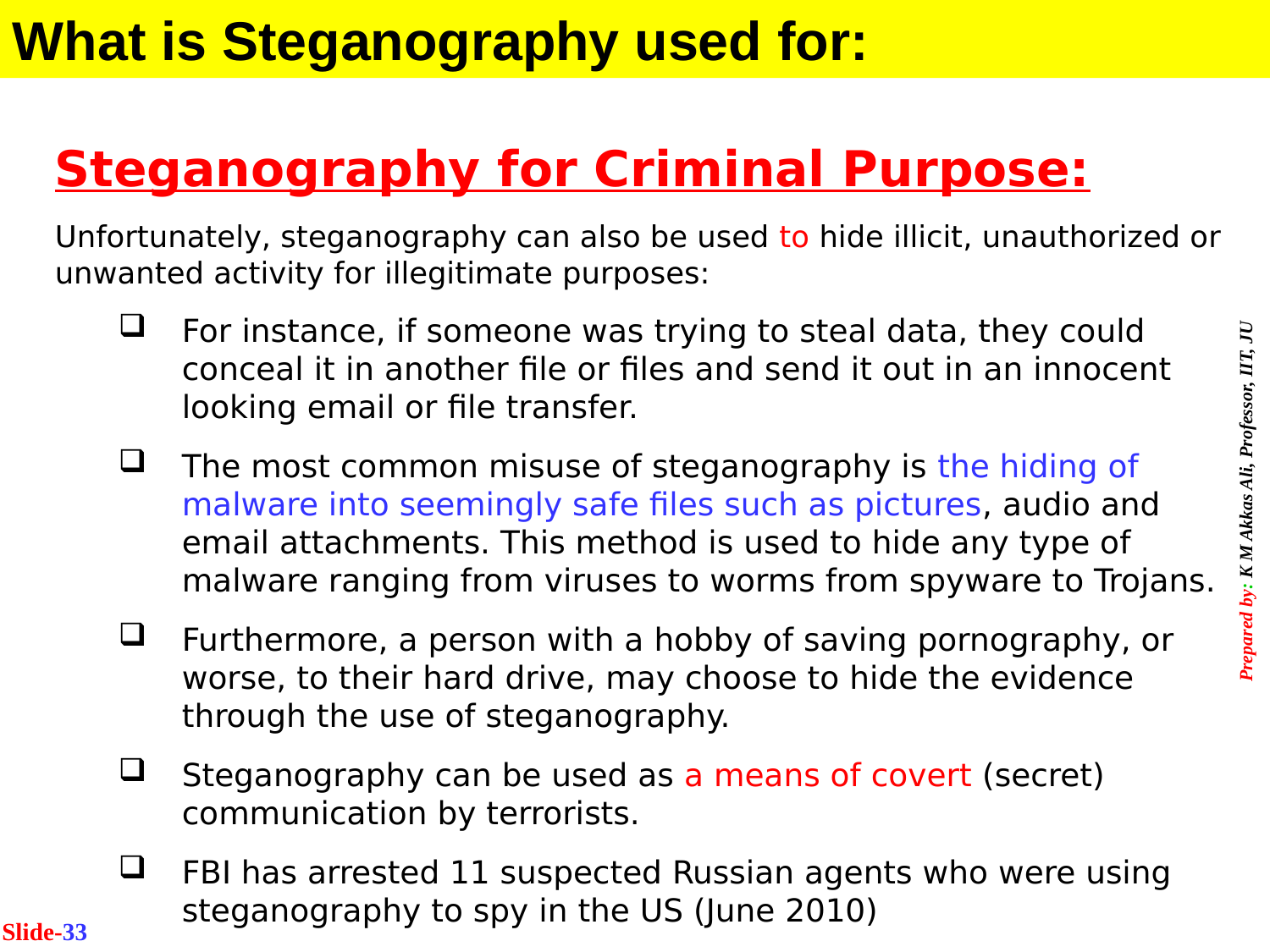

What is Steganography used for:
Steganography for Criminal Purpose:
Unfortunately, steganography can also be used to hide illicit, unauthorized or unwanted activity for illegitimate purposes:
For instance, if someone was trying to steal data, they could conceal it in another file or files and send it out in an innocent looking email or file transfer.
The most common misuse of steganography is the hiding of malware into seemingly safe files such as pictures, audio and email attachments. This method is used to hide any type of malware ranging from viruses to worms from spyware to Trojans.
Furthermore, a person with a hobby of saving pornography, or worse, to their hard drive, may choose to hide the evidence through the use of steganography.
Steganography can be used as a means of covert (secret) communication by terrorists.
FBI has arrested 11 suspected Russian agents who were using steganography to spy in the US (June 2010)
Slide-33